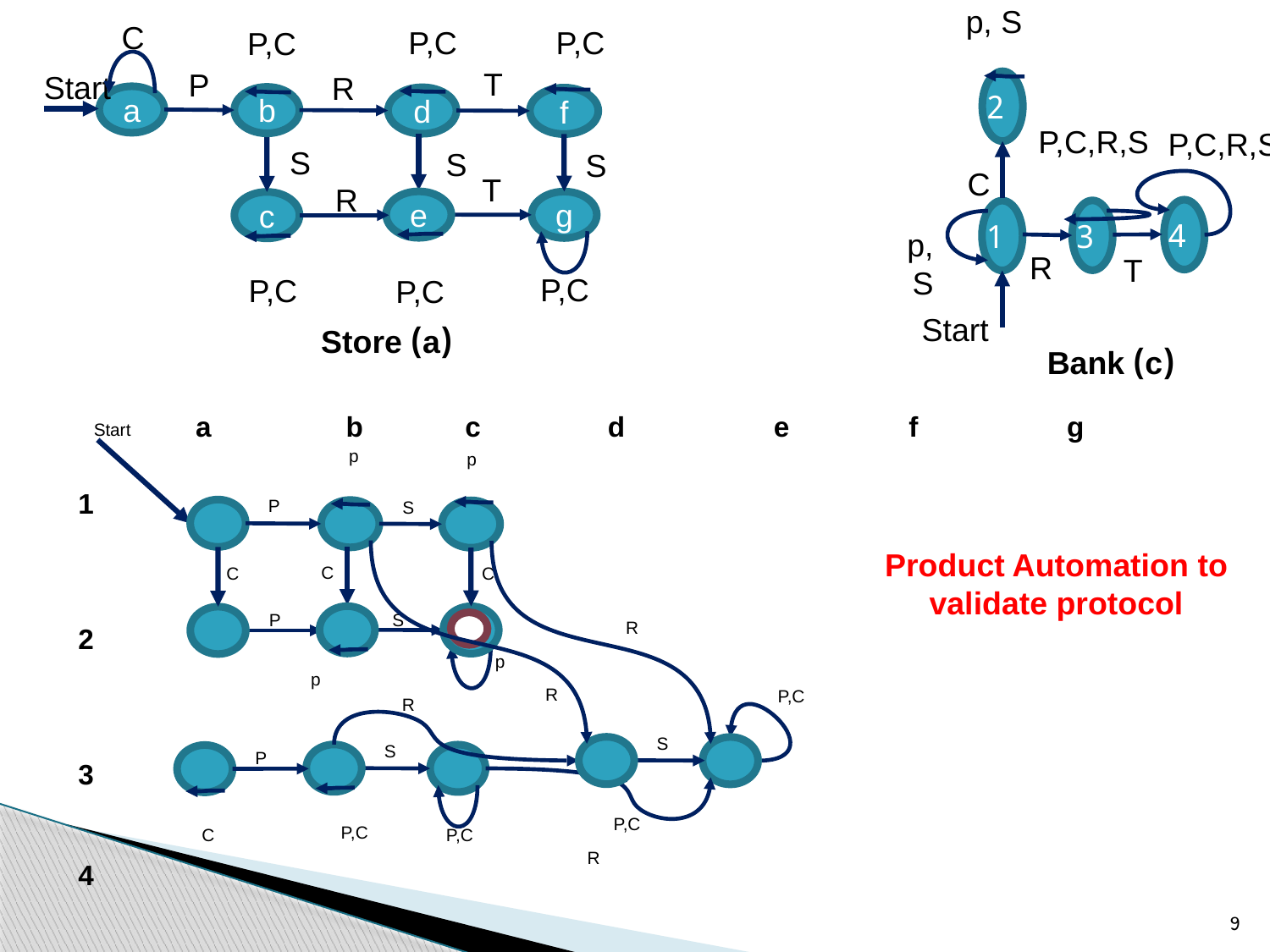

p, S
2
C
4
T
3
R
1
Start
(c) Bank
P,C,R,S
P,C,R,S
p, S
C
P,C
P,C
P,C
T
f
P
b
Start
a
R
d
c
S
S
g
S
T
R
e
P,C
P,C
P,C
(a) Store
a	   b	  c	    d	         e	          f	              g
Start

p
p
1

2

3

4
P

S

Product Automation to validate protocol
R

R

C
C

C

P
S
p
p
P,C
R
S

S

P

R
P,C
P,C
P,C
C
9